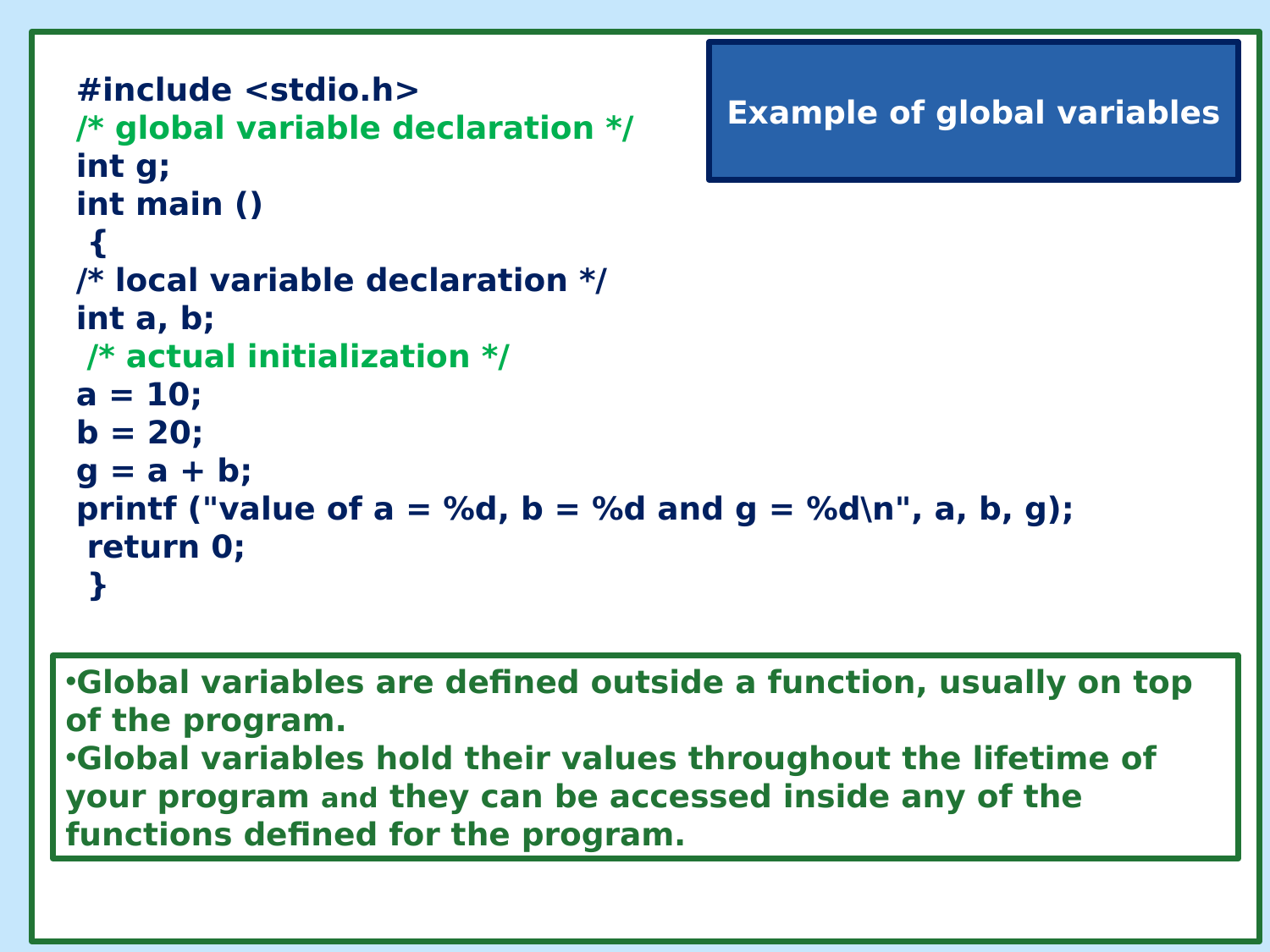

Example of global variables
#include <stdio.h>
/* global variable declaration */
int g;
int main ()
 {
/* local variable declaration */
int a, b;
 /* actual initialization */
a = 10;
b = 20;
g = a + b;
printf ("value of a = %d, b = %d and g = %d\n", a, b, g);
 return 0;
 }
#

Global variables are defined outside a function, usually on top of the program.
Global variables hold their values throughout the lifetime of your program and they can be accessed inside any of the functions defined for the program.
© Oxford University Press 2013. All rights reserved.